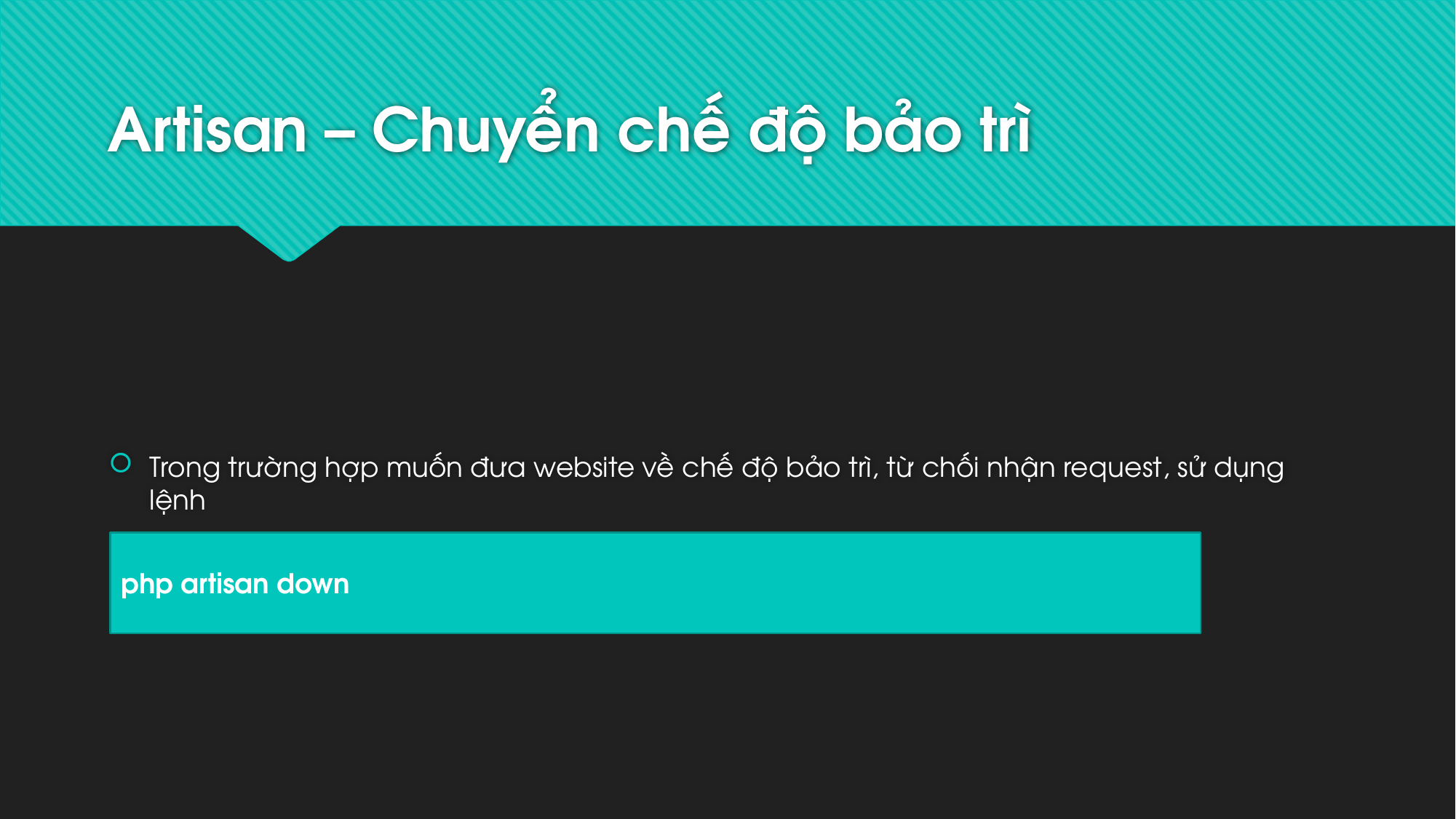

# Artisan – Chuyển chế độ bảo trì
Trong trường hợp muốn đưa website về chế độ bảo trì, từ chối nhận request, sử dụng lệnh
php artisan down